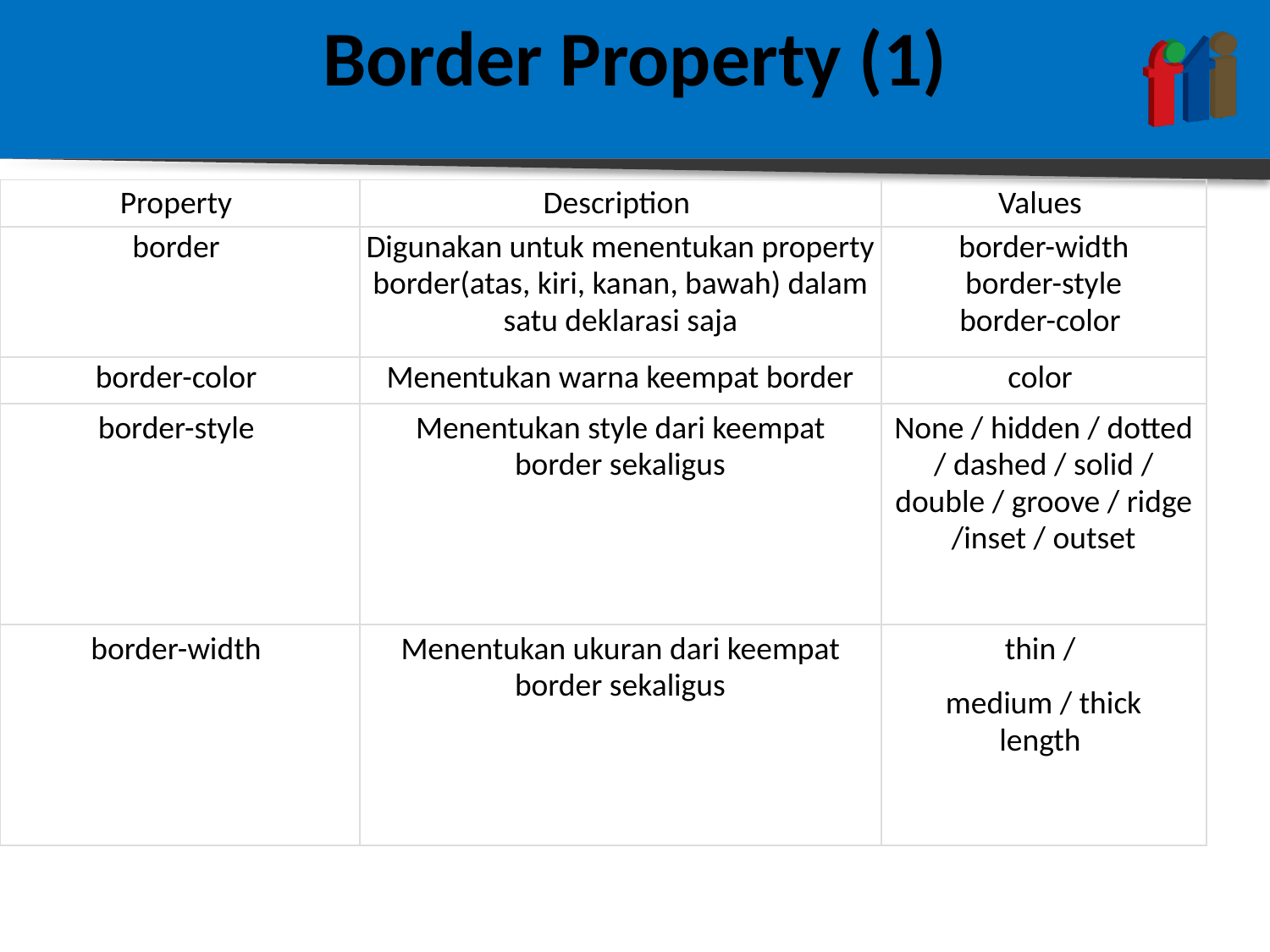

# Border Property (1)
| Property | Description | Values |
| --- | --- | --- |
| border | Digunakan untuk menentukan property border(atas, kiri, kanan, bawah) dalam satu deklarasi saja | border-width border-style border-color |
| border-color | Menentukan warna keempat border | color |
| border-style | Menentukan style dari keempat border sekaligus | None / hidden / dotted / dashed / solid / double / groove / ridge /inset / outset |
| border-width | Menentukan ukuran dari keempat border sekaligus | thin / medium / thick length |